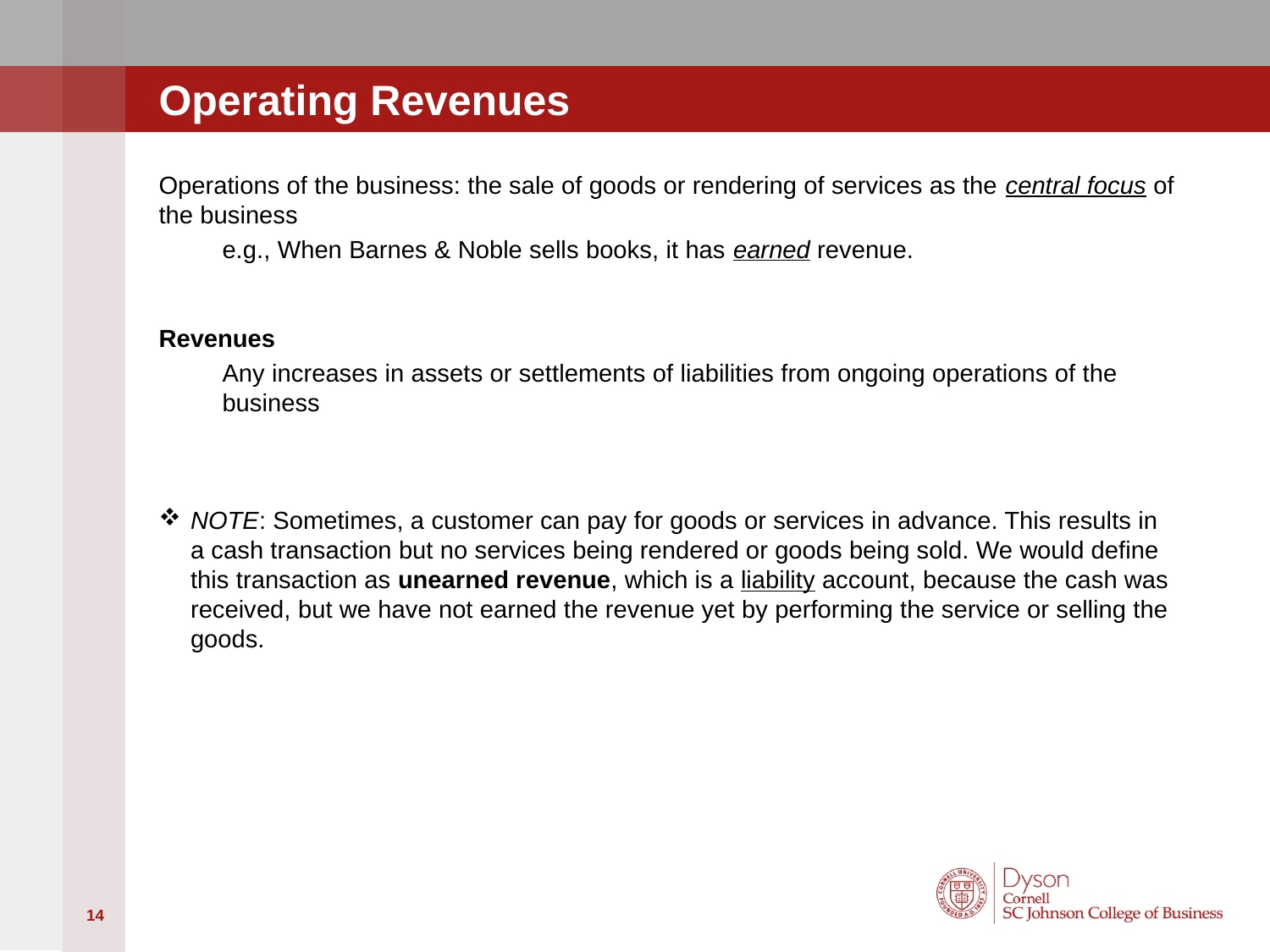

# Operating Revenues
Operations of the business: the sale of goods or rendering of services as the central focus of the business
e.g., When Barnes & Noble sells books, it has earned revenue.

Revenues
Any increases in assets or settlements of liabilities from ongoing operations of the business

NOTE: Sometimes, a customer can pay for goods or services in advance. This results in a cash transaction but no services being rendered or goods being sold. We would define this transaction as unearned revenue, which is a liability account, because the cash was received, but we have not earned the revenue yet by performing the service or selling the goods.
14